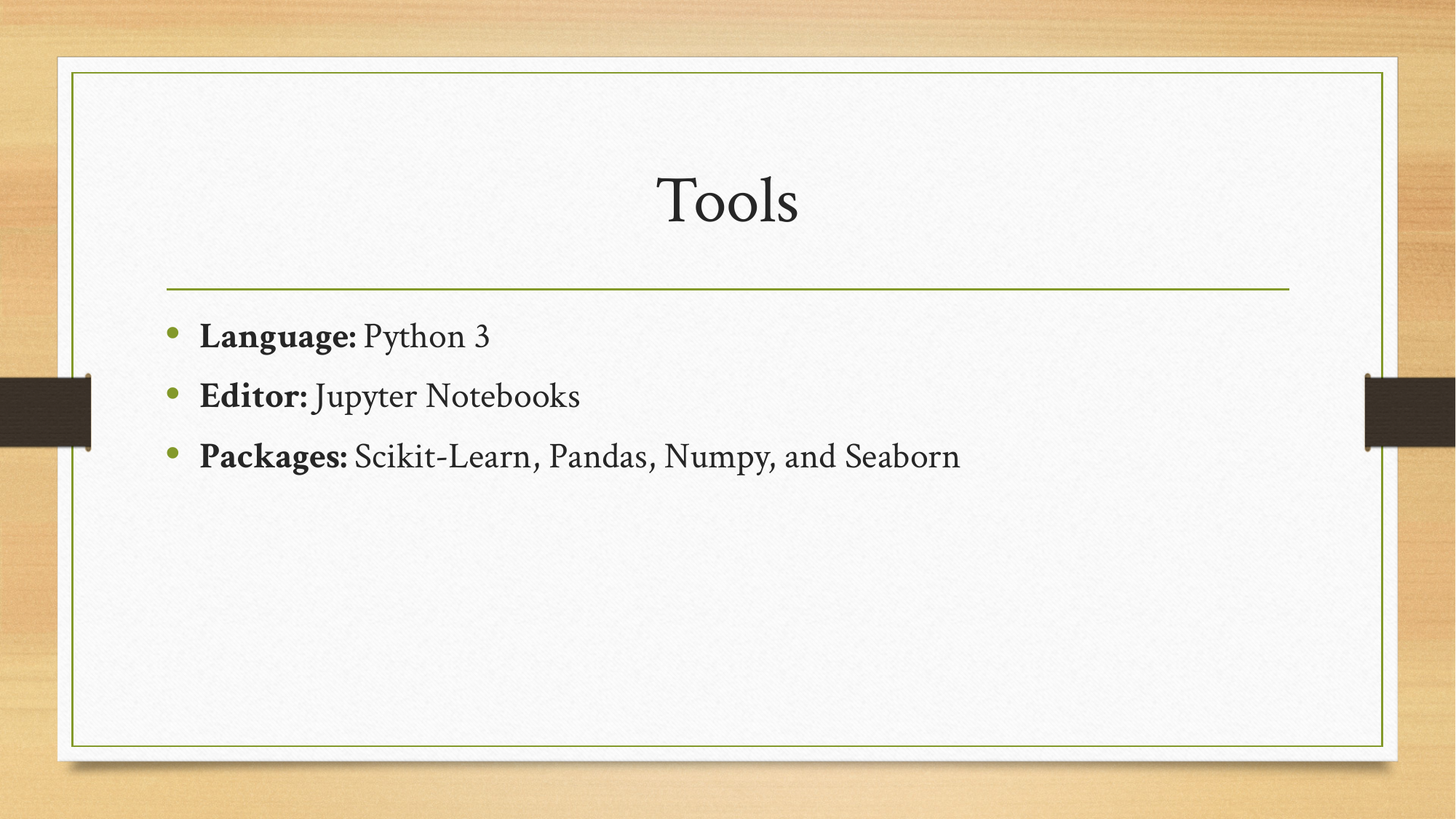

# Tools
Language: Python 3
Editor: Jupyter Notebooks
Packages: Scikit-Learn, Pandas, Numpy, and Seaborn